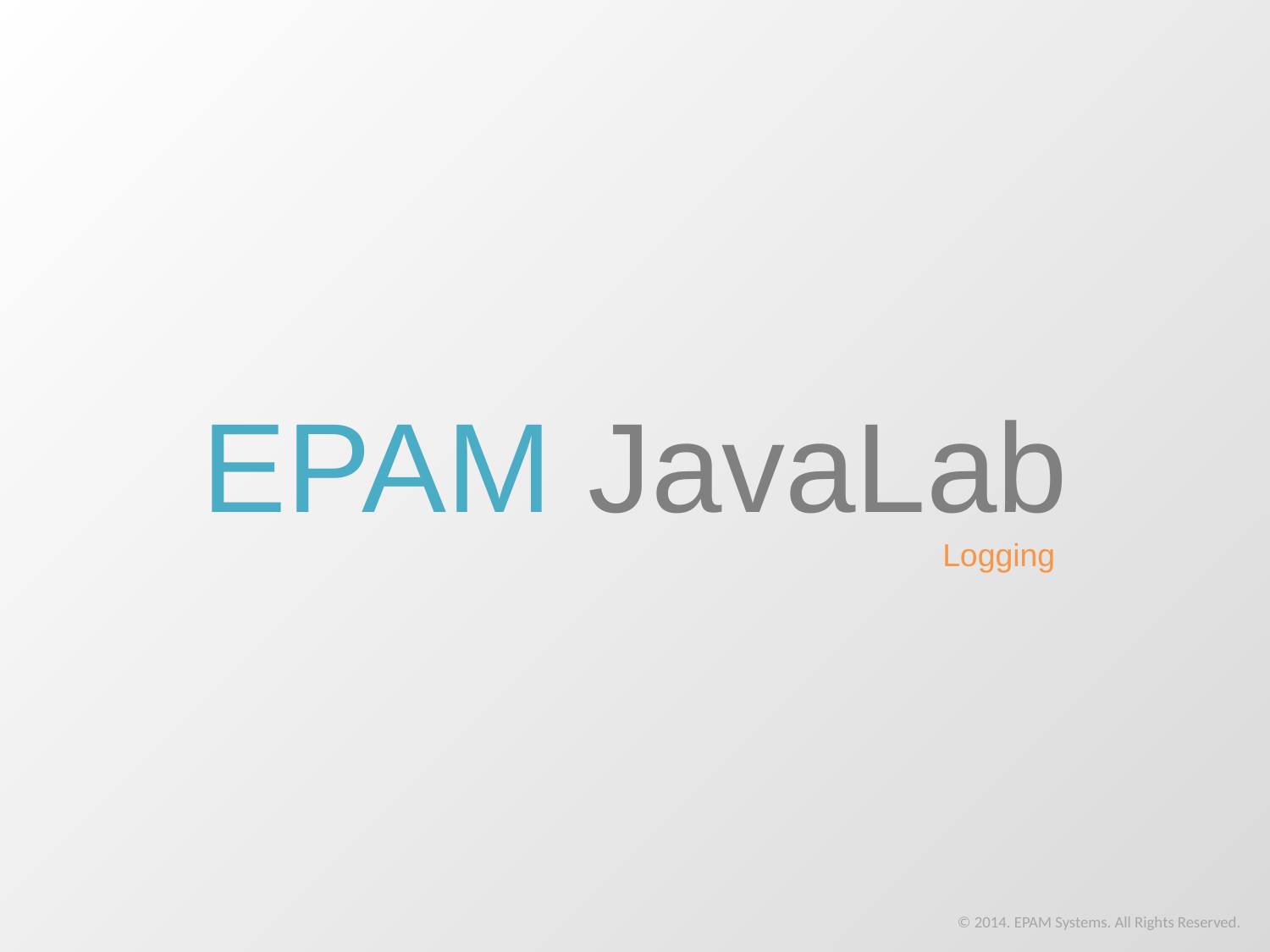

# EPAM JavaLab
Logging
© 2014. EPAM Systems. All Rights Reserved.